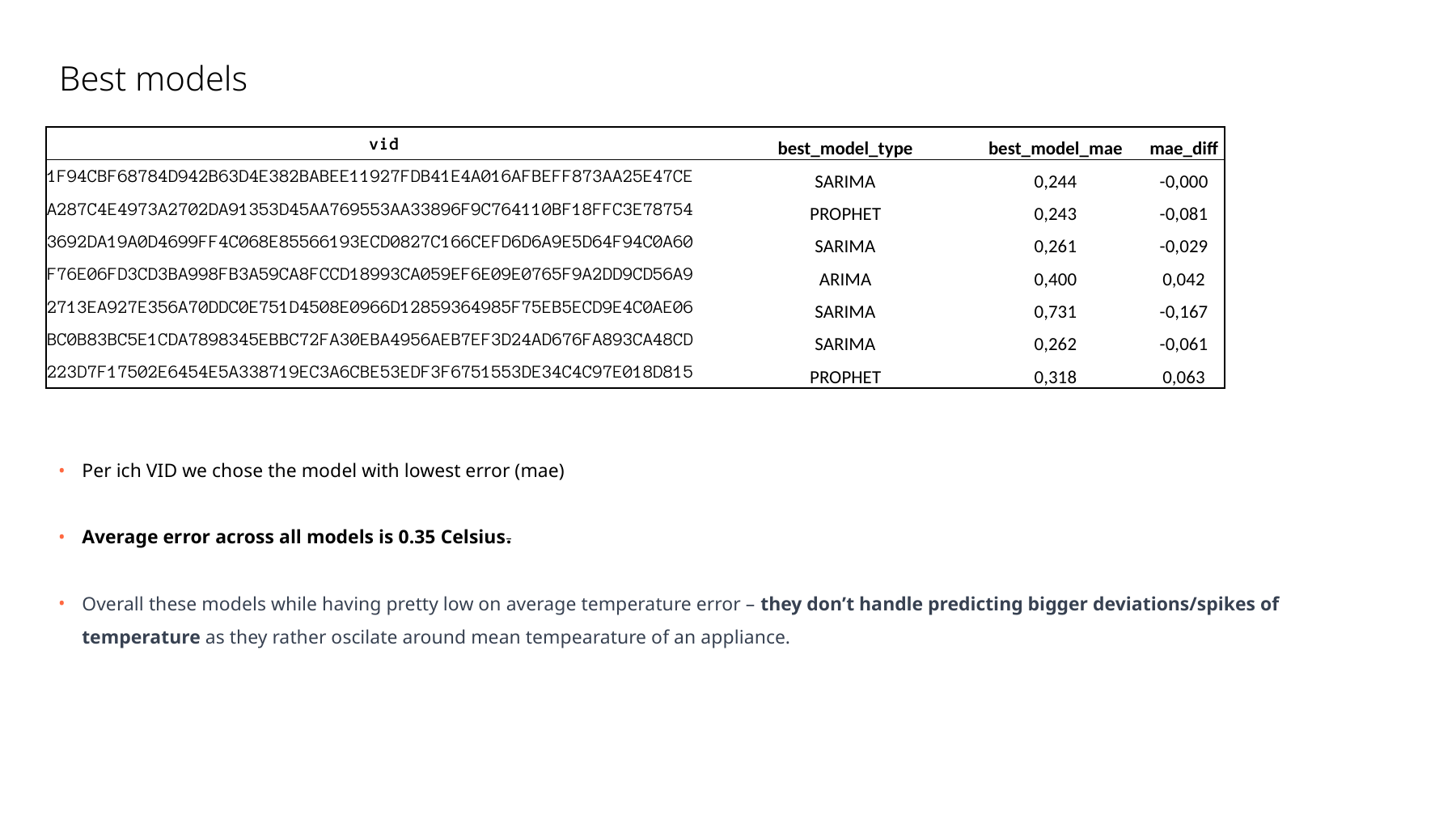

# Best models
| vid | best\_model\_type | best\_model\_mae | mae\_diff |
| --- | --- | --- | --- |
| 1F94CBF68784D942B63D4E382BABEE11927FDB41E4A016AFBEFF873AA25E47CE | SARIMA | 0,244 | -0,000 |
| A287C4E4973A2702DA91353D45AA769553AA33896F9C764110BF18FFC3E78754 | PROPHET | 0,243 | -0,081 |
| 3692DA19A0D4699FF4C068E85566193ECD0827C166CEFD6D6A9E5D64F94C0A60 | SARIMA | 0,261 | -0,029 |
| F76E06FD3CD3BA998FB3A59CA8FCCD18993CA059EF6E09E0765F9A2DD9CD56A9 | ARIMA | 0,400 | 0,042 |
| 2713EA927E356A70DDC0E751D4508E0966D12859364985F75EB5ECD9E4C0AE06 | SARIMA | 0,731 | -0,167 |
| BC0B83BC5E1CDA7898345EBBC72FA30EBA4956AEB7EF3D24AD676FA893CA48CD | SARIMA | 0,262 | -0,061 |
| 223D7F17502E6454E5A338719EC3A6CBE53EDF3F6751553DE34C4C97E018D815 | PROPHET | 0,318 | 0,063 |
Per ich VID we chose the model with lowest error (mae)

Average error across all models is 0.35 Celsius.

Overall these models while having pretty low on average temperature error – they don’t handle predicting bigger deviations/spikes of temperature as they rather oscilate around mean tempearature of an appliance.